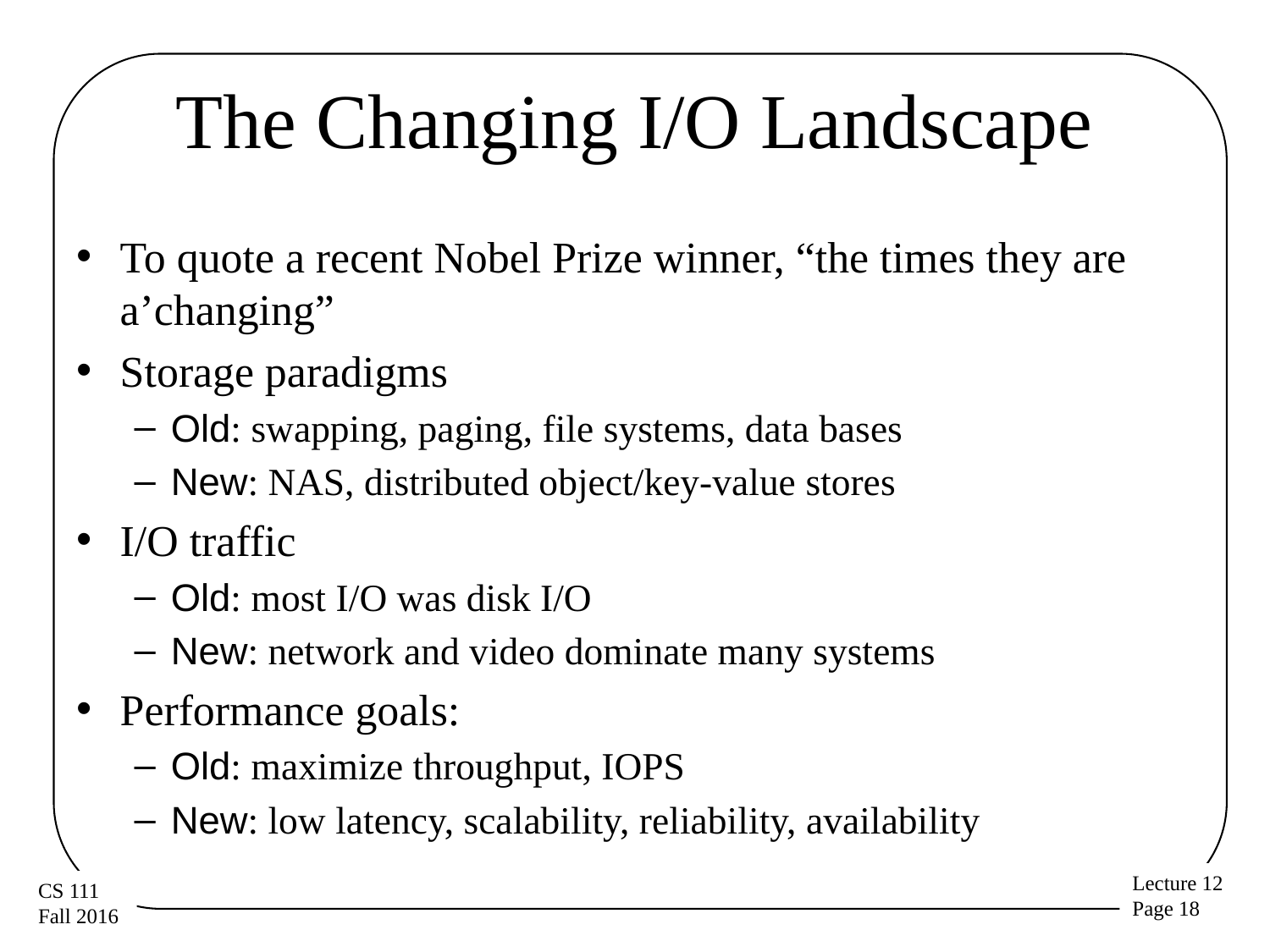

# The Changing I/O Landscape
To quote a recent Nobel Prize winner, “the times they are a’changing”
Storage paradigms
Old: swapping, paging, file systems, data bases
New: NAS, distributed object/key-value stores
I/O traffic
Old: most I/O was disk I/O
New: network and video dominate many systems
Performance goals:
Old: maximize throughput, IOPS
New: low latency, scalability, reliability, availability